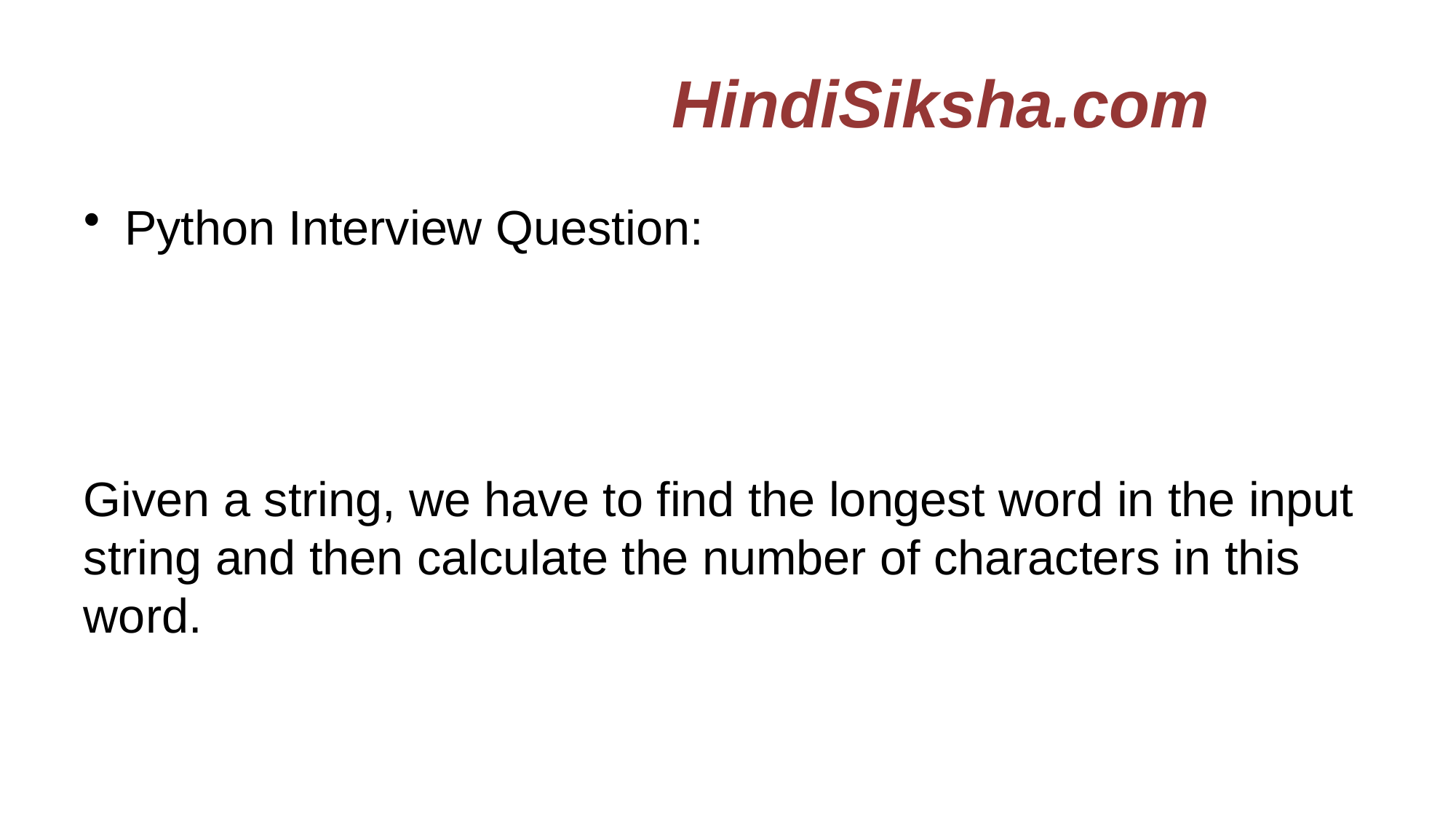

# HindiSiksha.com
Python Interview Question:

Given a string, we have to find the longest word in the input string and then calculate the number of characters in this word.